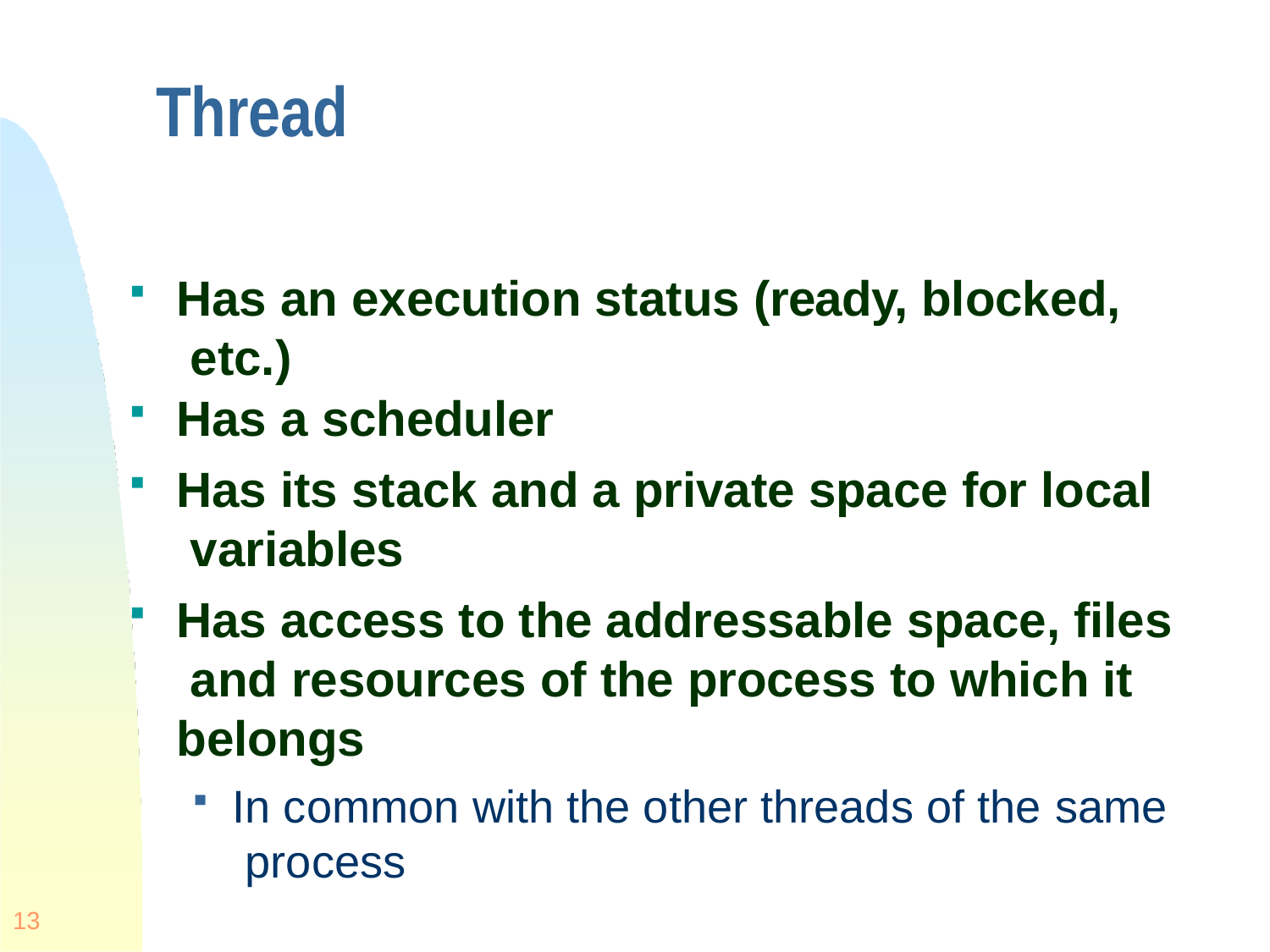

# Thread
Has an execution status (ready, blocked,  etc.)
Has a scheduler
Has its stack and a private space for local  variables
Has access to the addressable space, files  and resources of the process to which it  belongs
In common with the other threads of the same  process
13